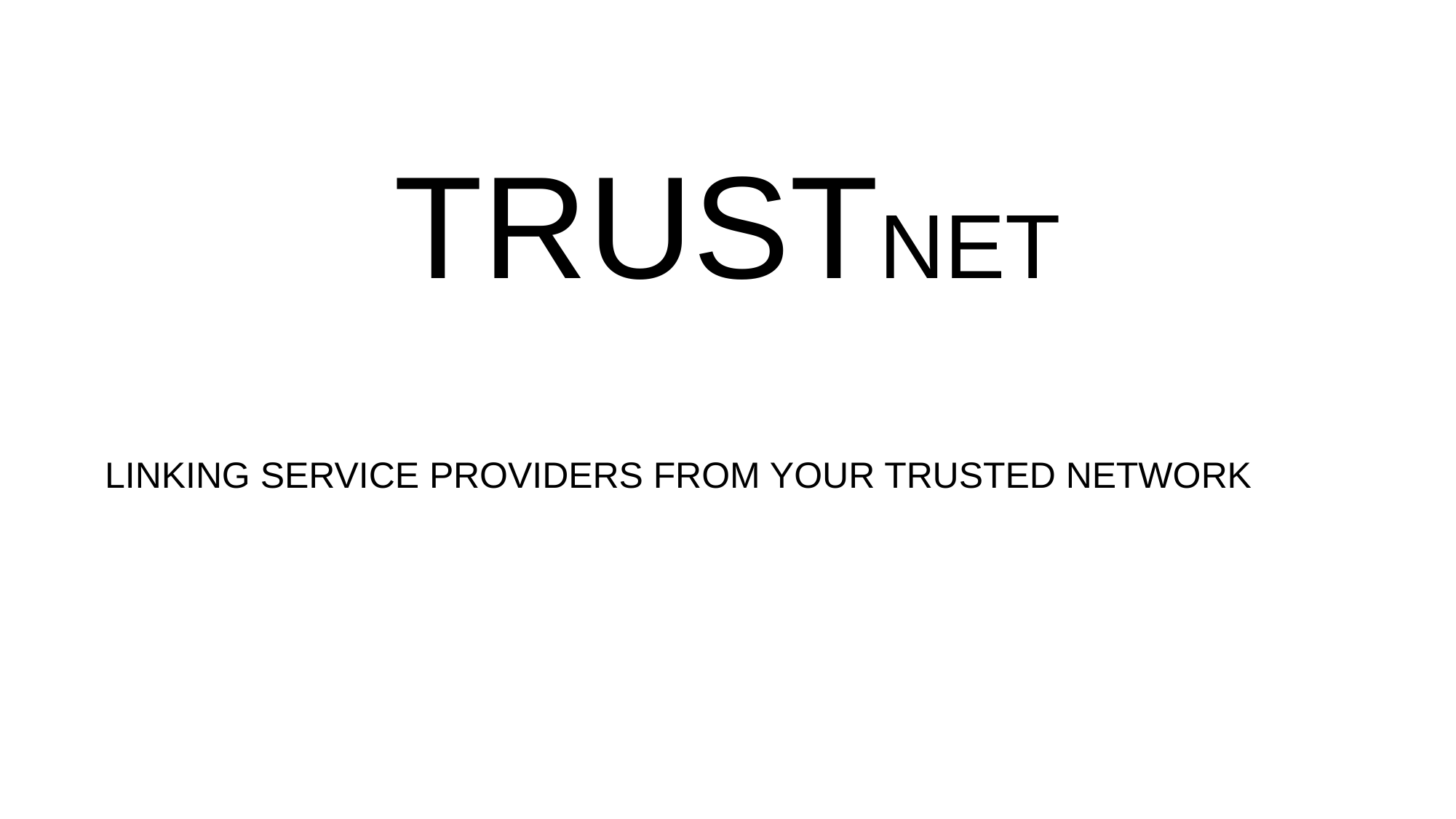

# TRUSTNET
LINKING SERVICE PROVIDERS FROM YOUR TRUSTED NETWORK